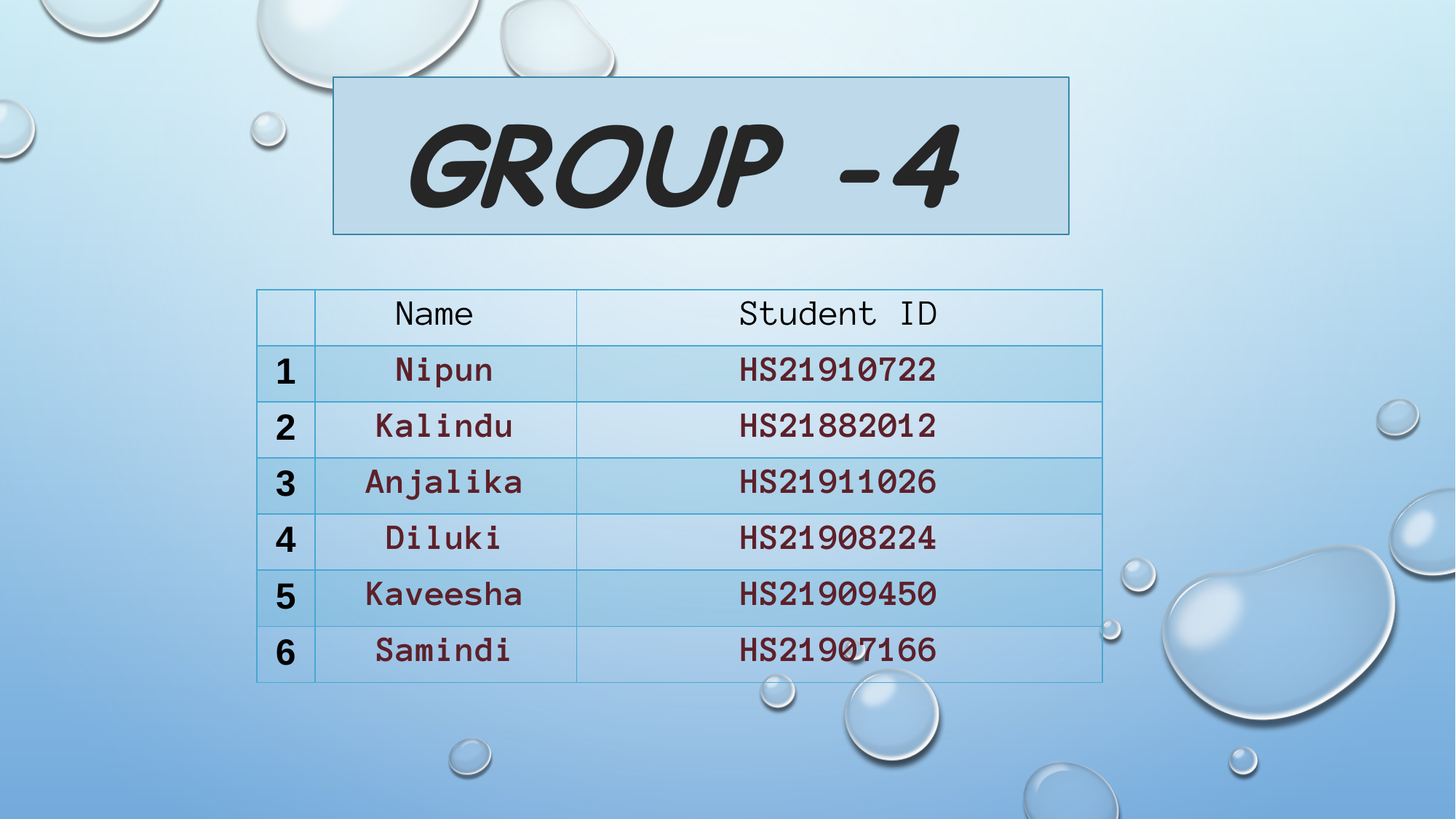

# GROUP -4
|  | Name | Student ID |
| --- | --- | --- |
| 1 | Nipun | HS21910722 |
| 2 | Kalindu | HS21882012 |
| 3 | Anjalika | HS21911026 |
| 4 | Diluki | HS21908224 |
| 5 | Kaveesha | HS21909450 |
| 6 | Samindi | HS21907166 |